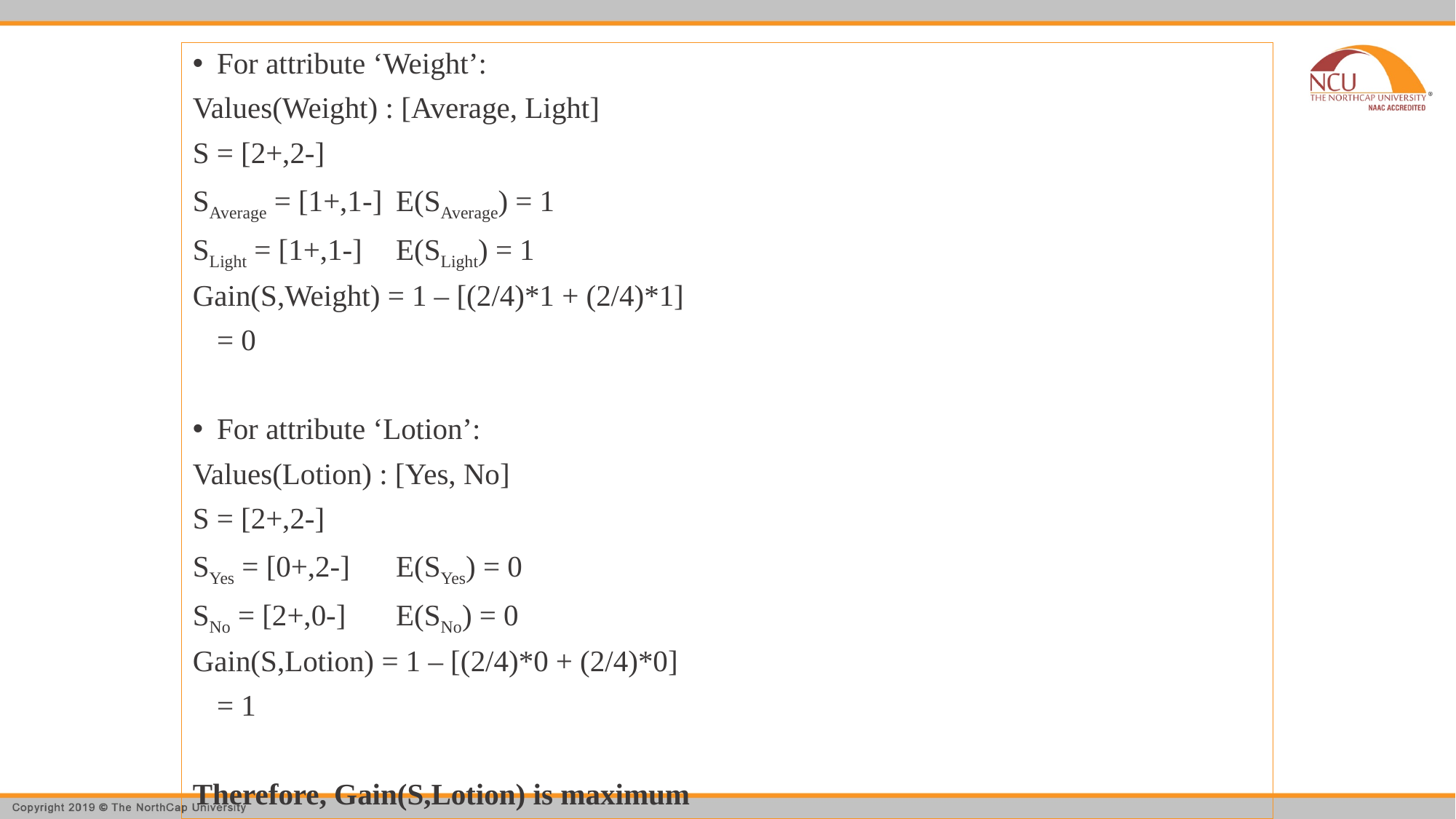

For attribute ‘Weight’:
Values(Weight) : [Average, Light]
S = [2+,2-]
SAverage = [1+,1-] 	E(SAverage) = 1
SLight = [1+,1-]	E(SLight) = 1
Gain(S,Weight) = 1 – [(2/4)*1 + (2/4)*1]
					= 0

For attribute ‘Lotion’:
Values(Lotion) : [Yes, No]
S = [2+,2-]
SYes = [0+,2-] 	E(SYes) = 0
SNo = [2+,0-]	E(SNo) = 0
Gain(S,Lotion) = 1 – [(2/4)*0 + (2/4)*0]
					= 1

Therefore, Gain(S,Lotion) is maximum